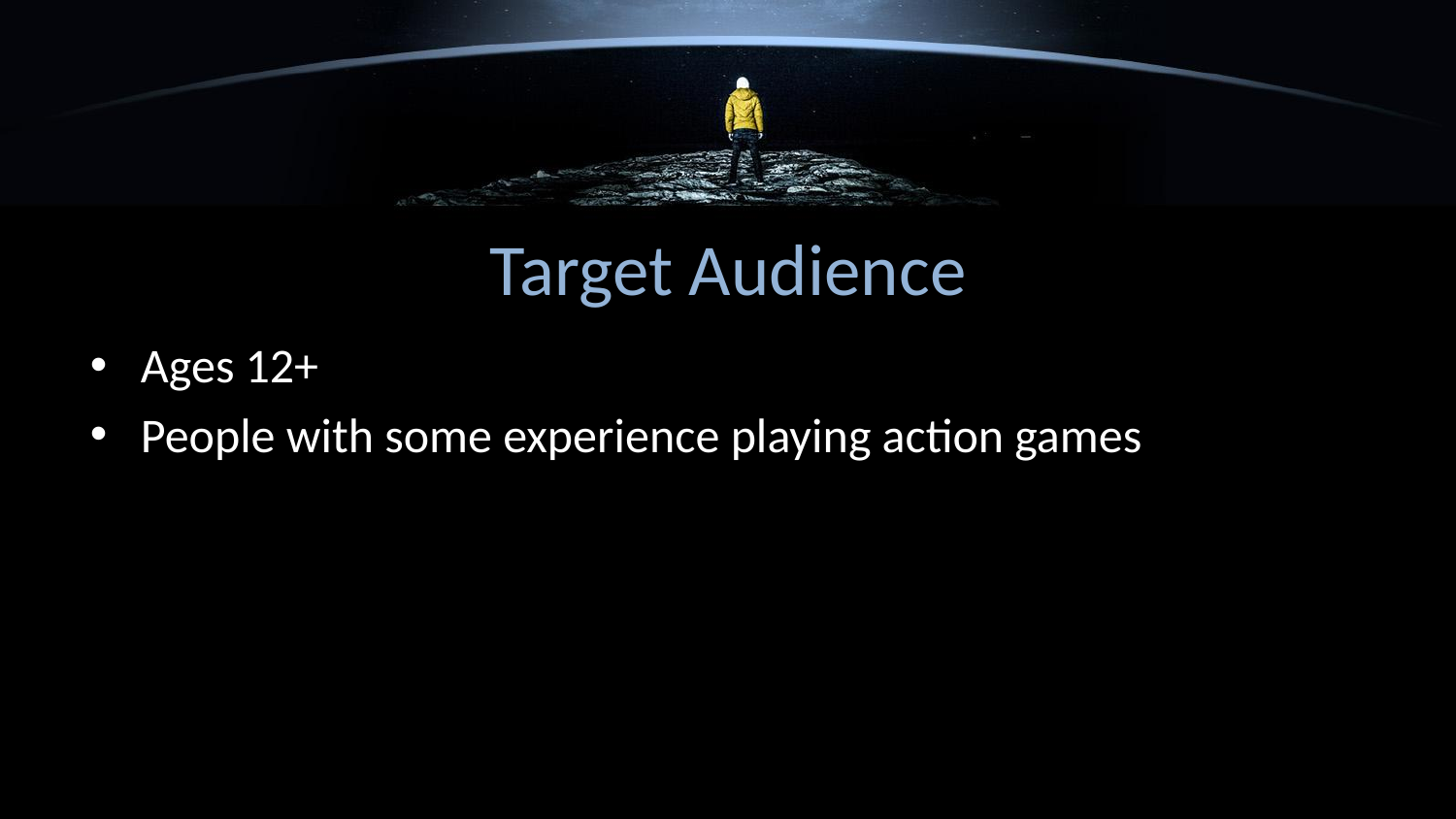

# Target Audience
Ages 12+
People with some experience playing action games